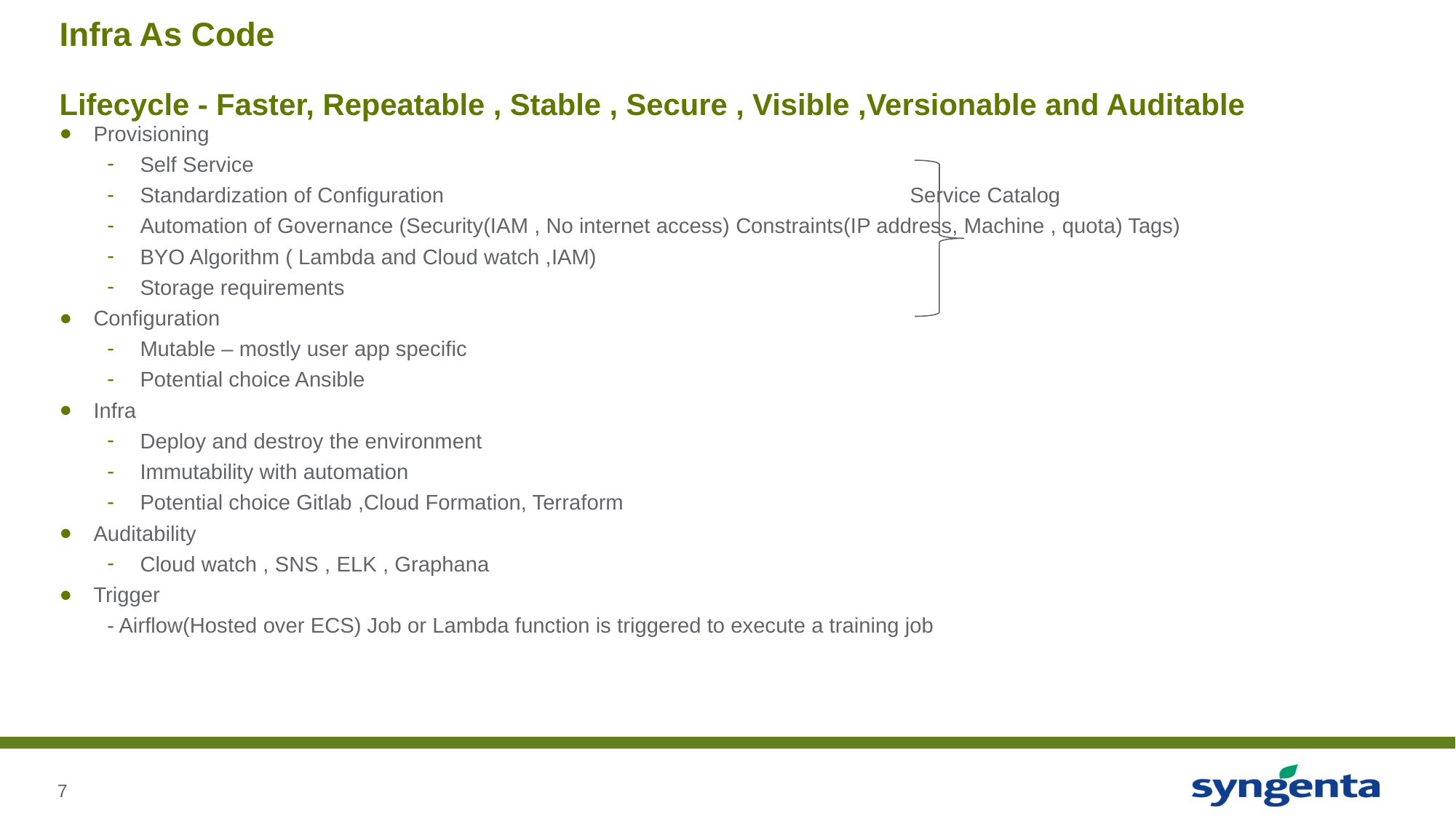

# Infra As Code Lifecycle - Faster, Repeatable , Stable , Secure , Visible ,Versionable and Auditable
Provisioning
Self Service
Standardization of Configuration 			 		 Service Catalog
Automation of Governance (Security(IAM , No internet access) Constraints(IP address, Machine , quota) Tags)
BYO Algorithm ( Lambda and Cloud watch ,IAM)
Storage requirements
Configuration
Mutable – mostly user app specific
Potential choice Ansible
Infra
Deploy and destroy the environment
Immutability with automation
Potential choice Gitlab ,Cloud Formation, Terraform
Auditability
Cloud watch , SNS , ELK , Graphana
Trigger
- Airflow(Hosted over ECS) Job or Lambda function is triggered to execute a training job